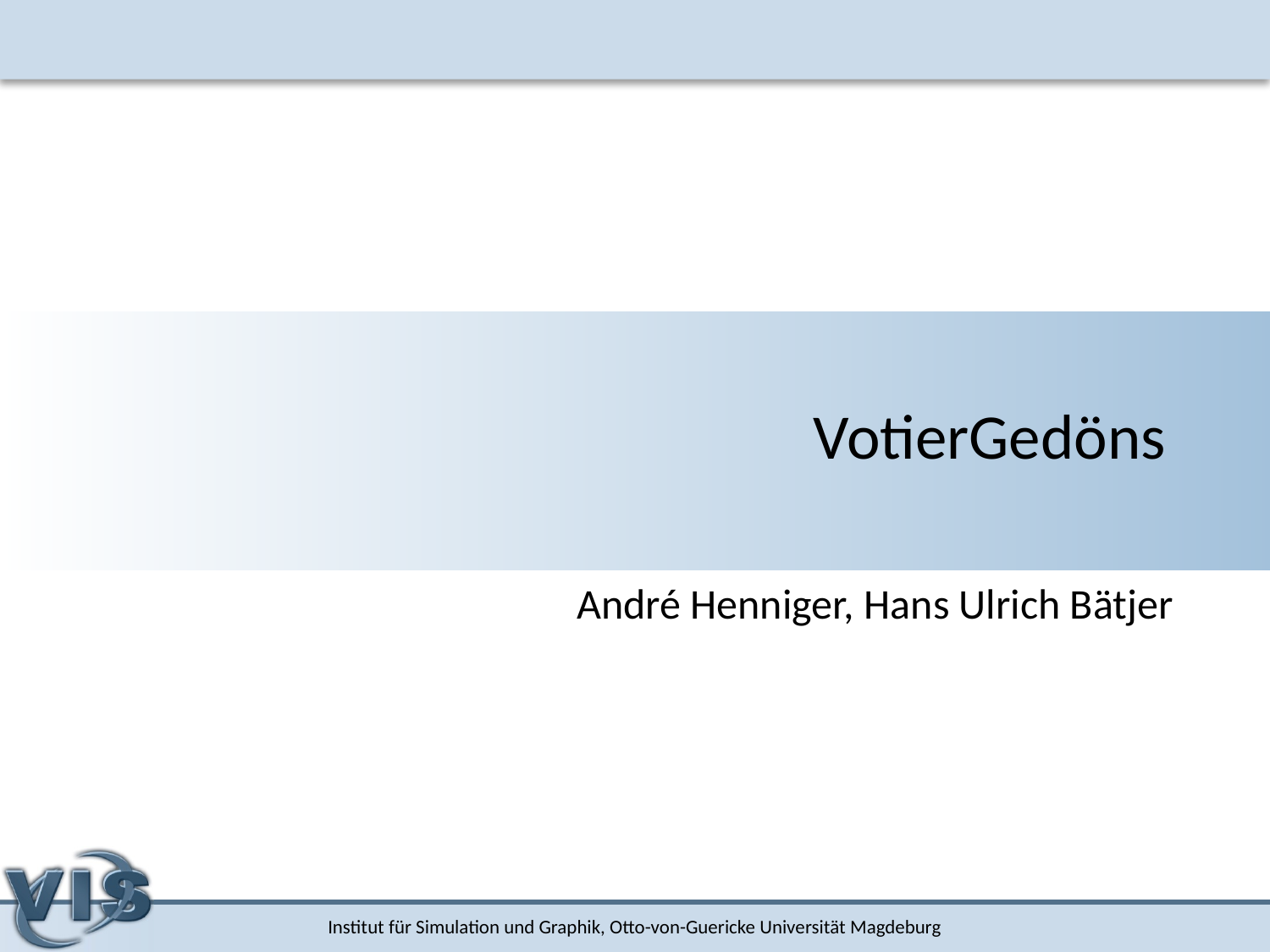

# VotierGedöns
André Henniger, Hans Ulrich Bätjer